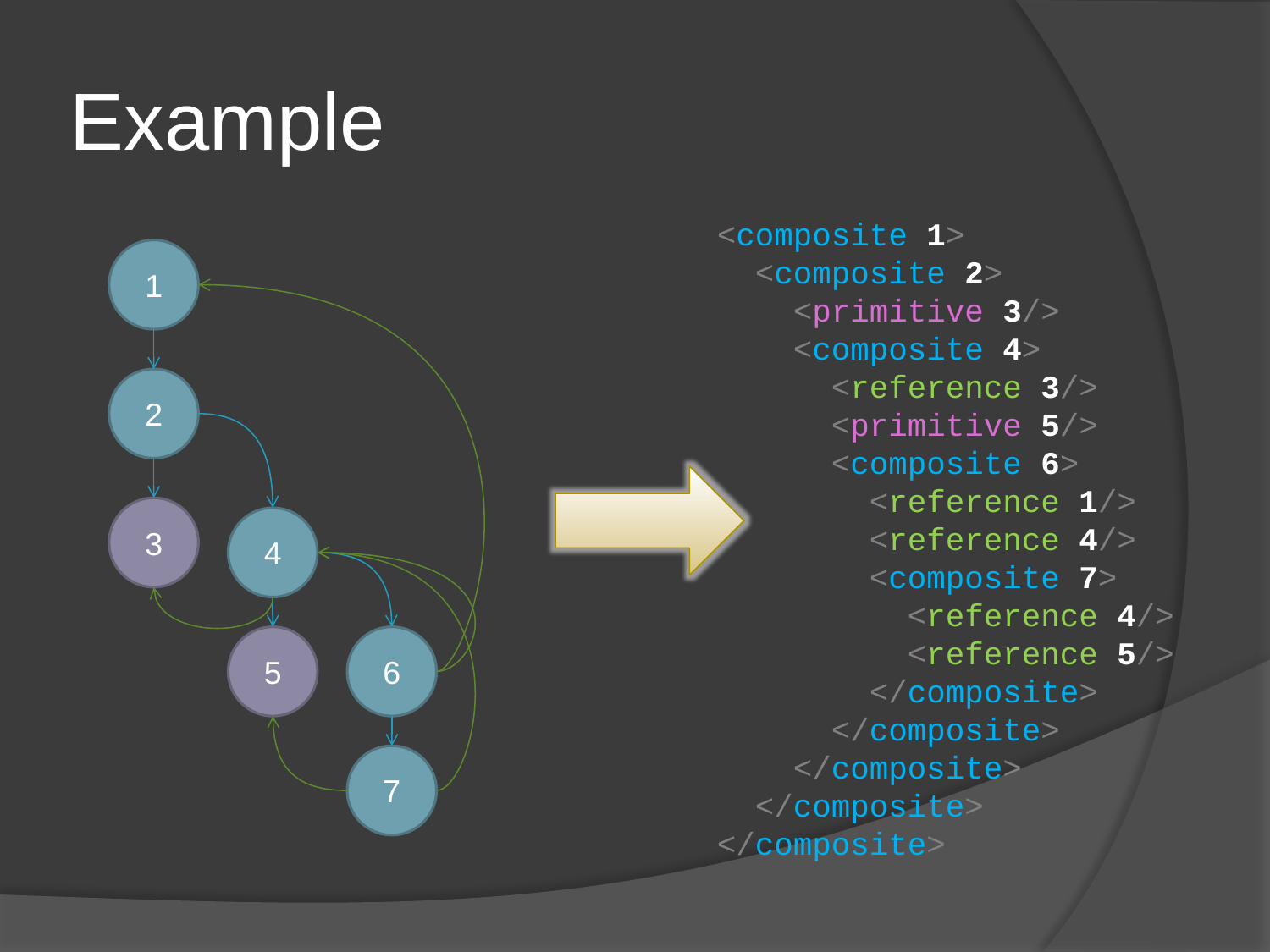

# Example
<composite 1>
  <composite 2>
    <primitive 3/>
    <composite 4>
      <reference 3/>
      <primitive 5/>
      <composite 6>
        <reference 1/>
        <reference 4/>
        <composite 7>
          <reference 4/>
          <reference 5/>
        </composite>
      </composite>
    </composite>
  </composite>
</composite>
1
2

3
4
5
6
7